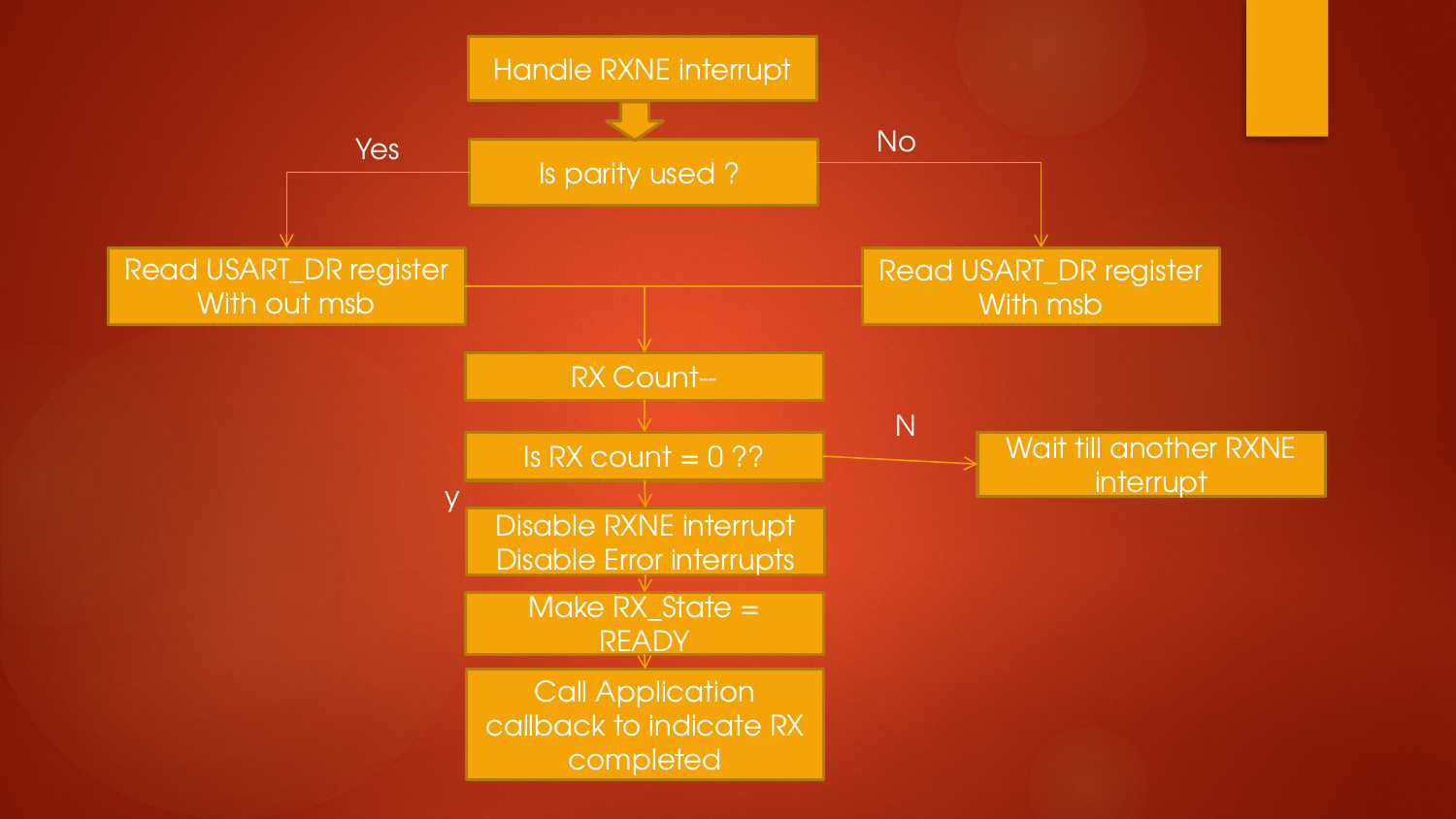

Handle RXNE interrupt

No
Yes
Is parity used ?
Read USART_DR register
With out msb
Read USART_DR register
With msb
RX Count--
Is RX count = 0 ??
Wait till another RXNE interrupt
Disable RXNE interrupt
Disable Error interrupts
Make RX_State = READY
Call Application callback to indicate RX completed
N
y